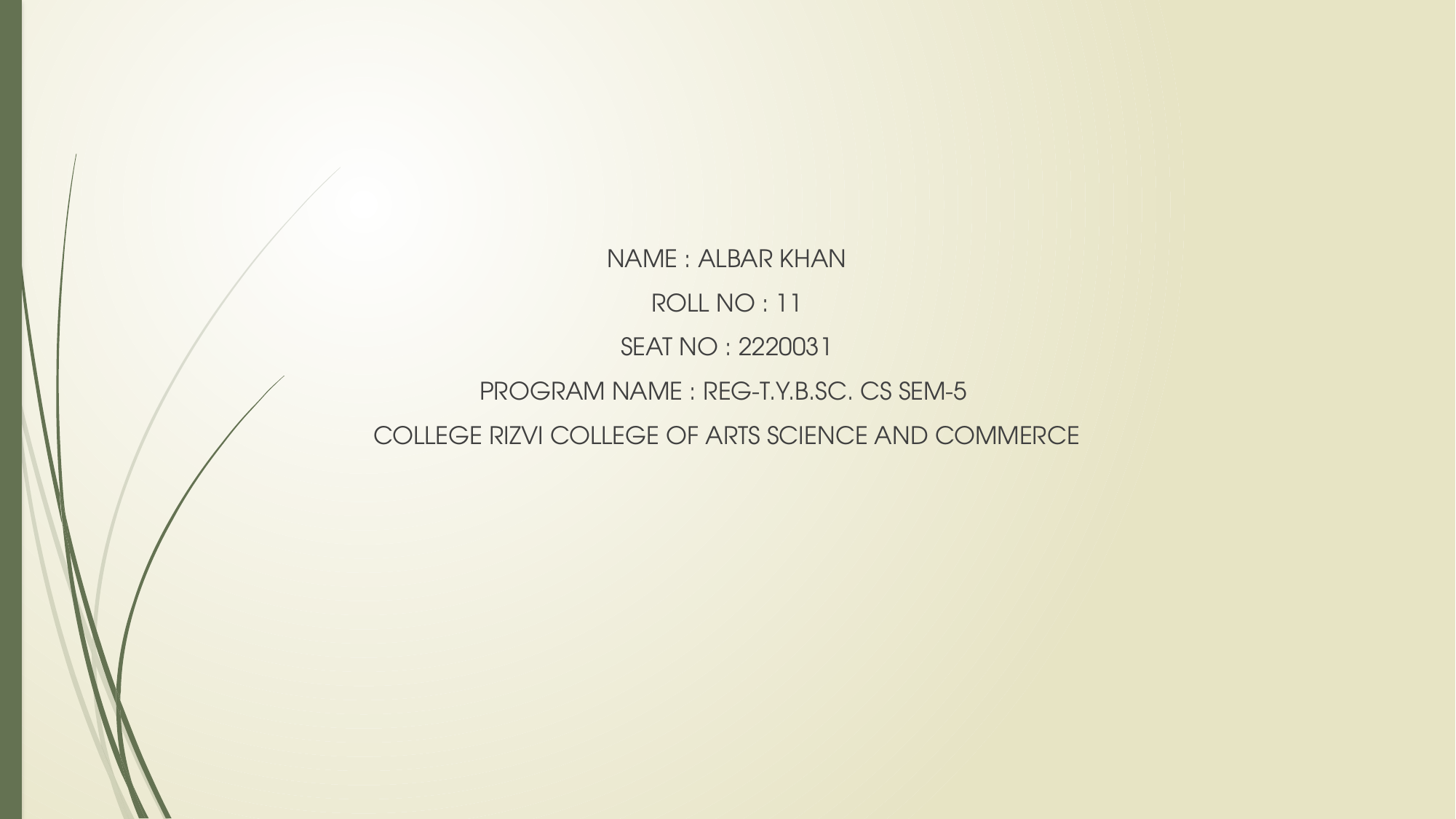

NAME : ALBAR KHAN
ROLL NO : 11
SEAT NO : 2220031
PROGRAM NAME : REG-T.Y.B.SC. CS SEM-5
COLLEGE RIZVI COLLEGE OF ARTS SCIENCE AND COMMERCE